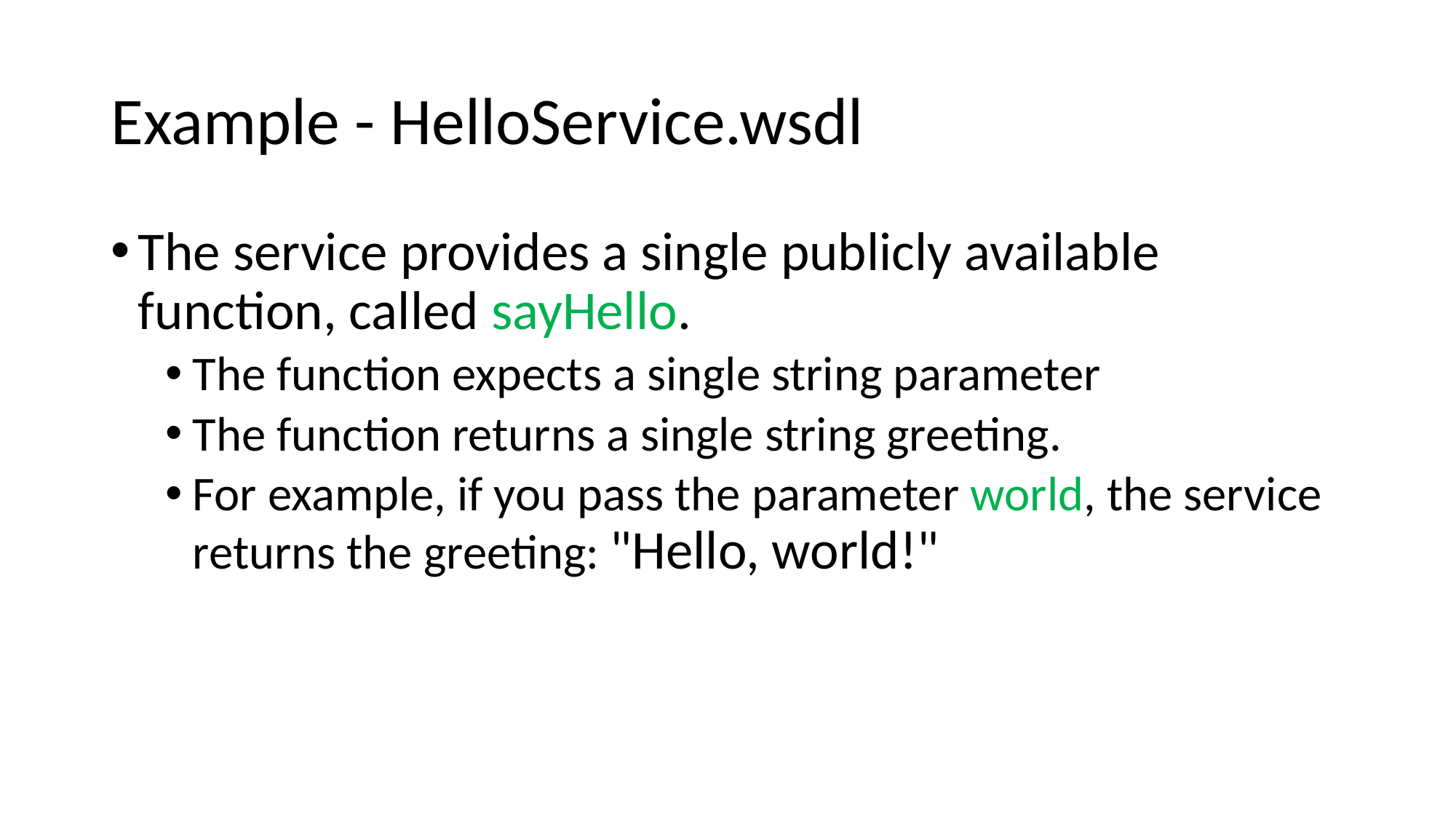

# Example - HelloService.wsdl
The service provides a single publicly available function, called sayHello.
The function expects a single string parameter
The function returns a single string greeting.
For example, if you pass the parameter world, the service returns the greeting: "Hello, world!"